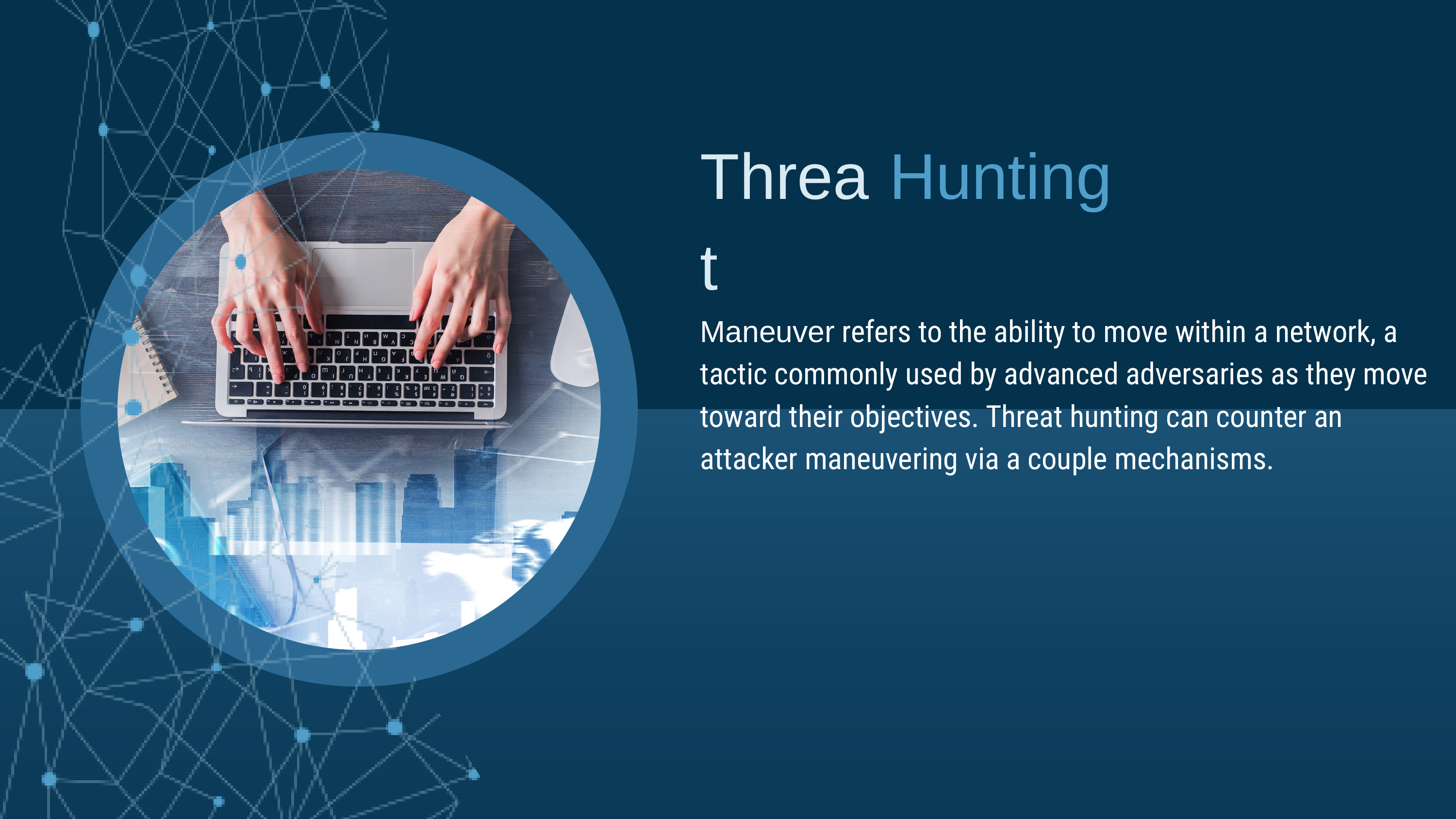

Threat
Hunting

Maneuver refers to the ability to move within a network, a tactic commonly used by advanced adversaries as they move toward their objectives. Threat hunting can counter an attacker maneuvering via a couple mechanisms.